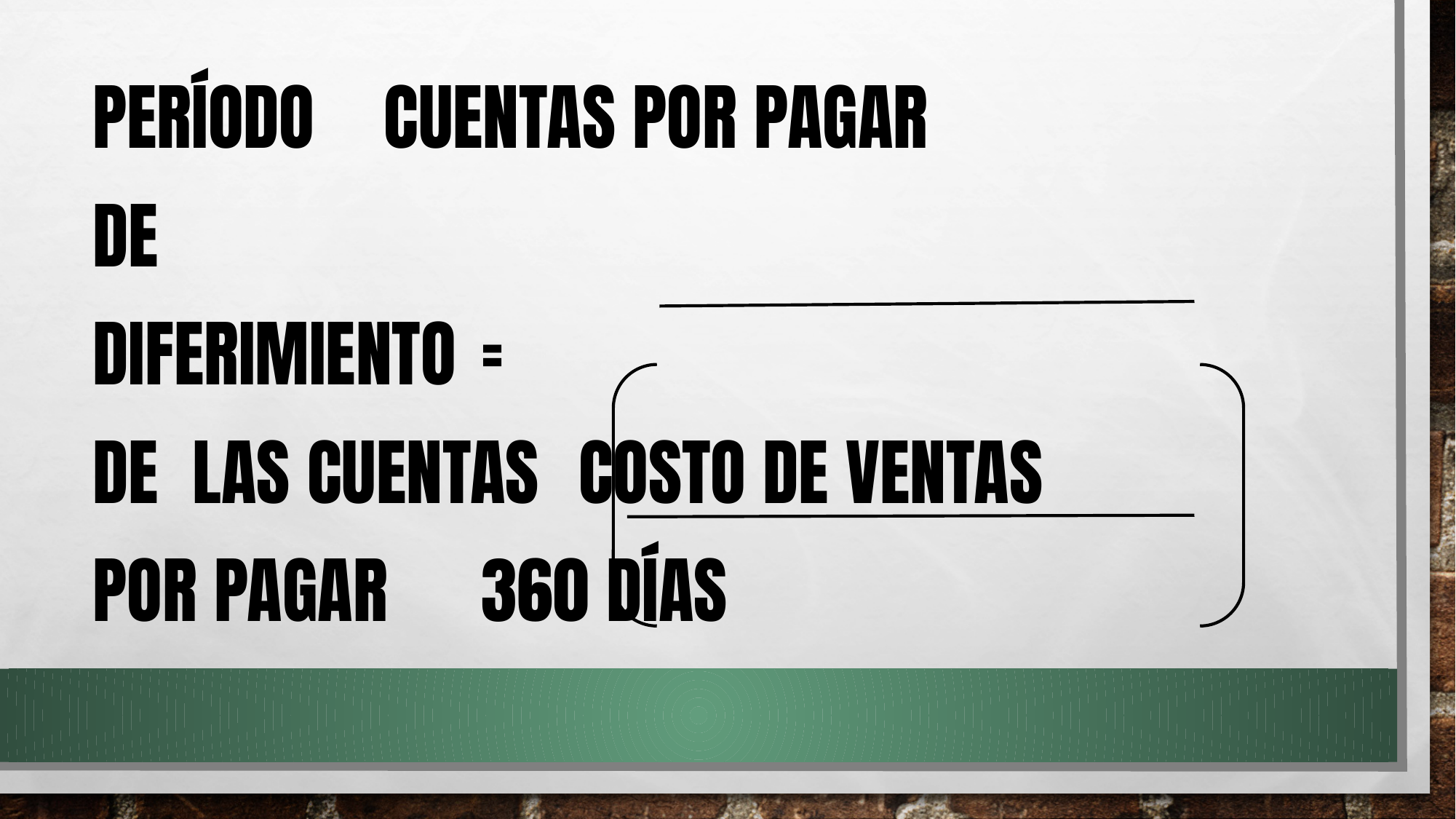

PERÍODO 			CUENTAS POR PAGAR
DE
DIFERIMIENTO	=
DE  LAS CUENTAS	COSTO DE VENTAS
POR PAGAR			360 DÍAS